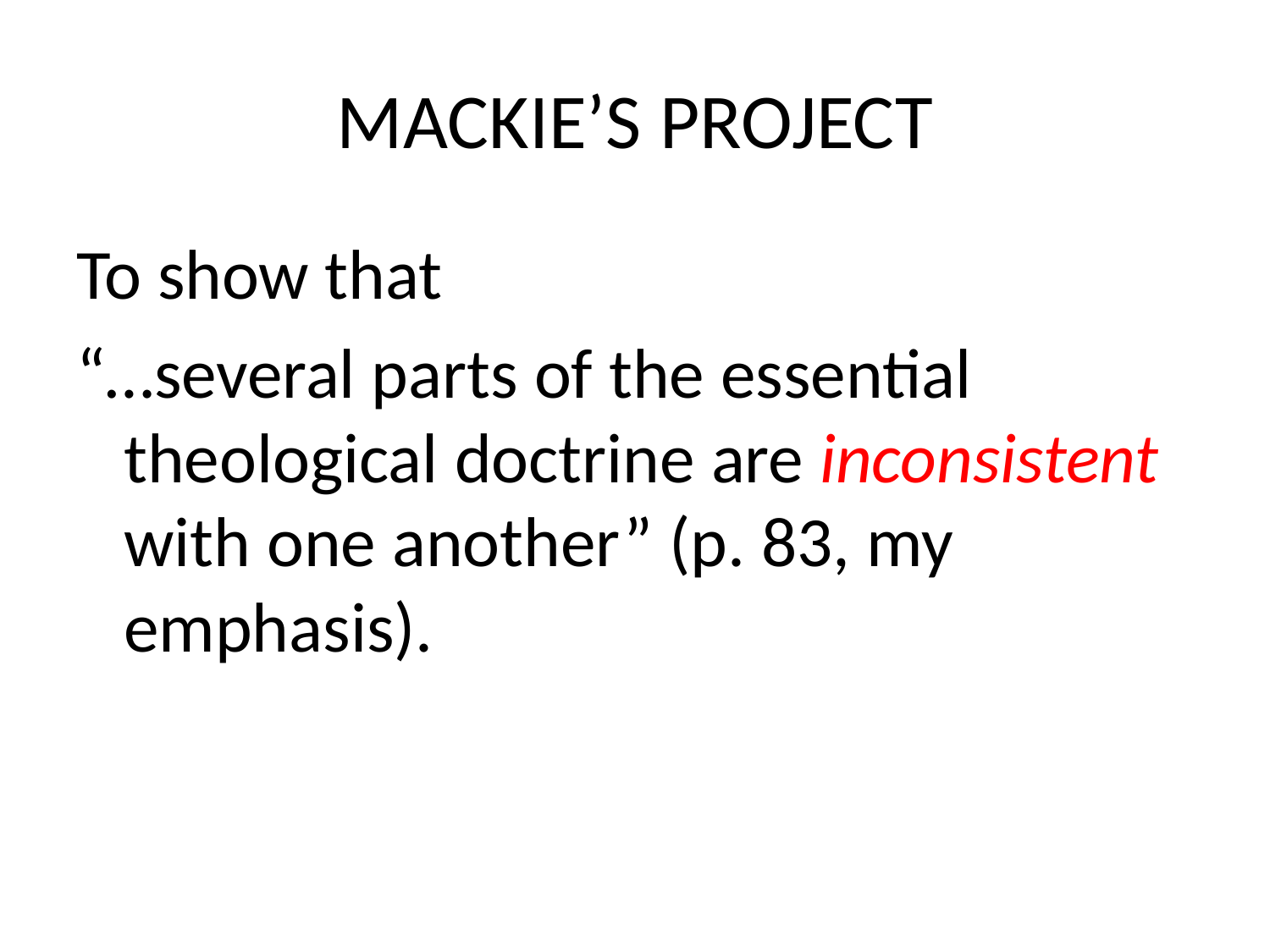

# MACKIE’S PROJECT
To show that
“…several parts of the essential theological doctrine are inconsistent with one another” (p. 83, my emphasis).